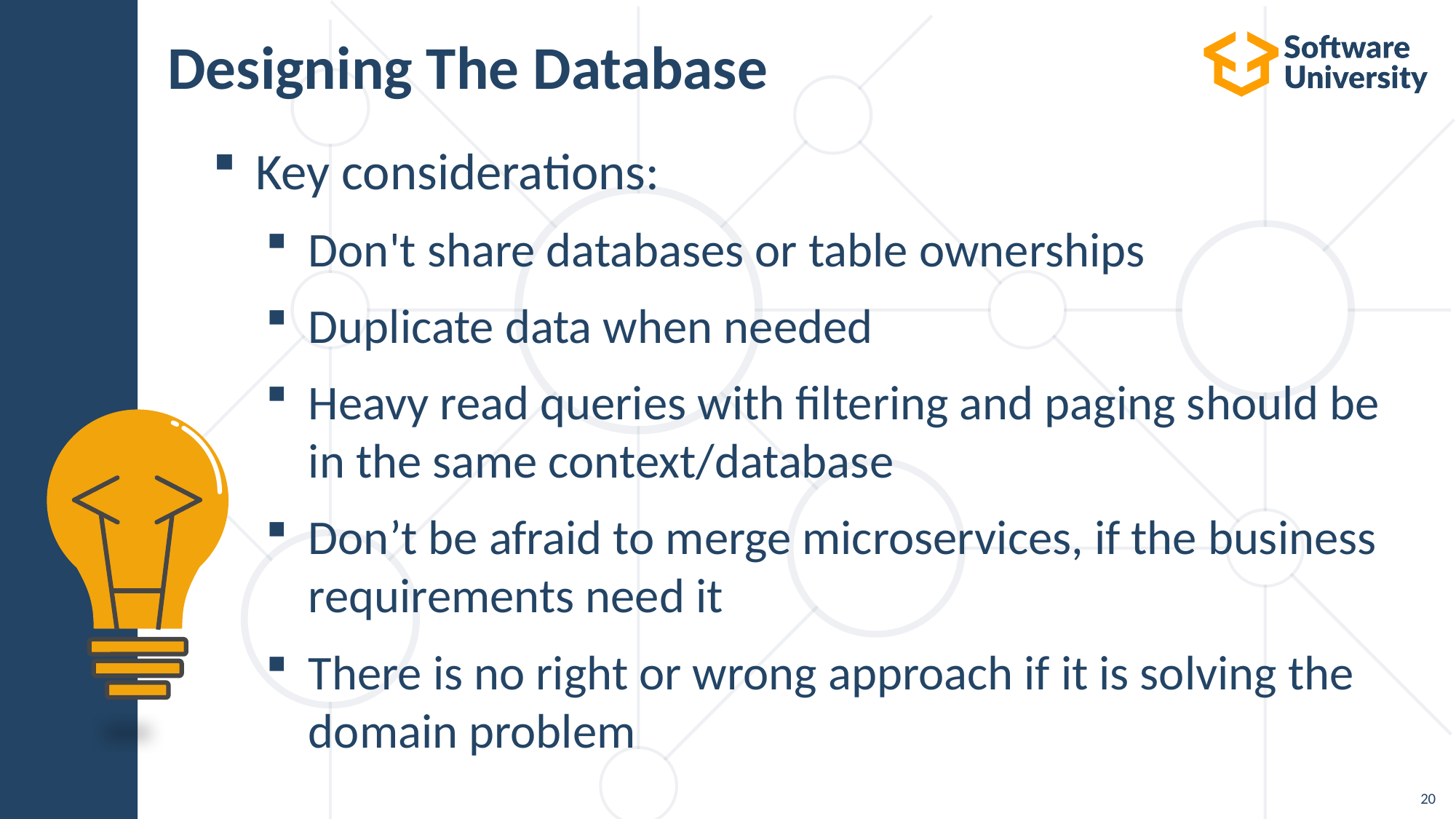

# Designing The Database
Key considerations:
Don't share databases or table ownerships
Duplicate data when needed
Heavy read queries with filtering and paging should be in the same context/database
Don’t be afraid to merge microservices, if the business requirements need it
There is no right or wrong approach if it is solving the domain problem
20